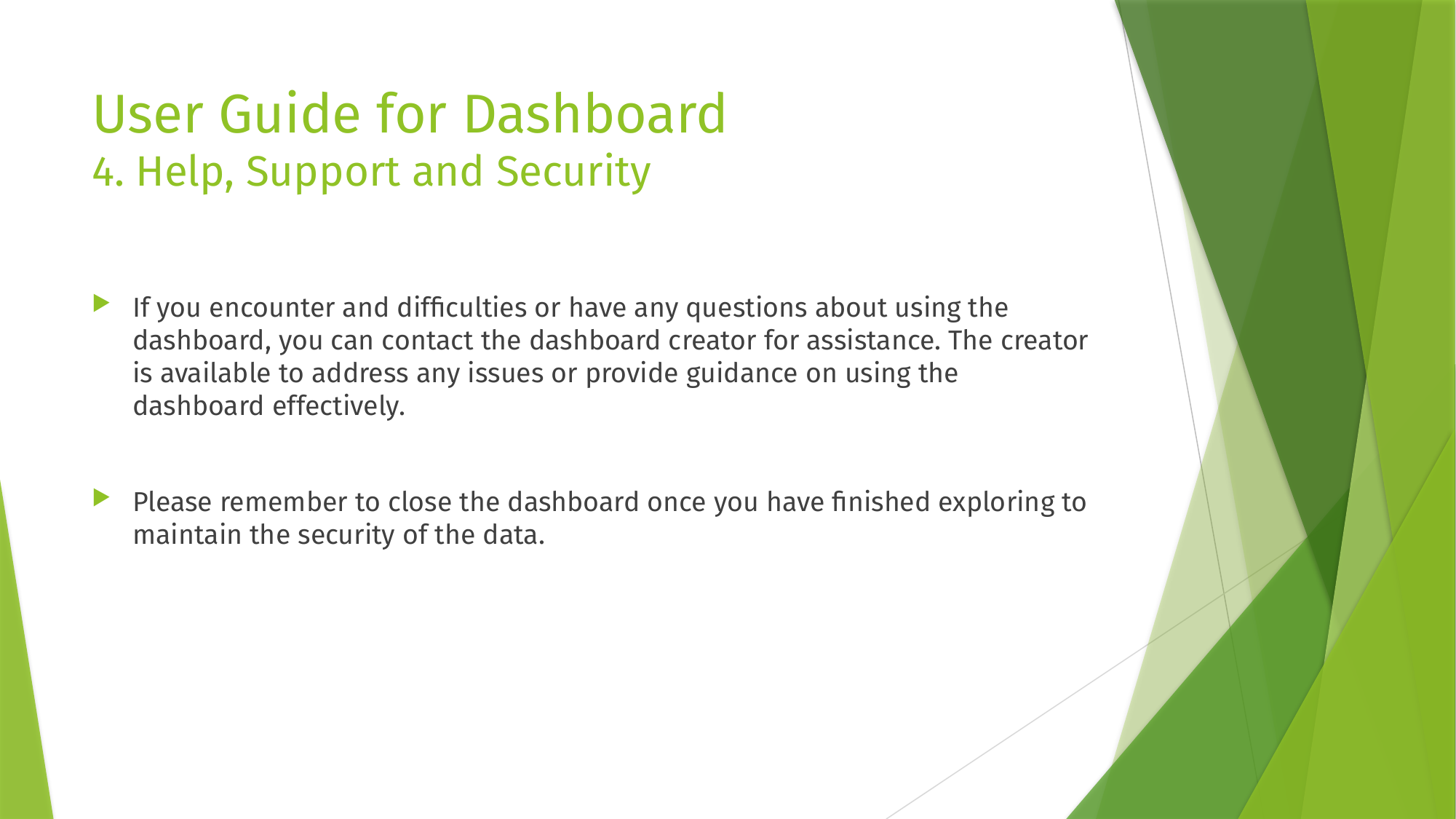

# User Guide for Dashboard 4. Help, Support and Security
If you encounter and difficulties or have any questions about using the dashboard, you can contact the dashboard creator for assistance. The creator is available to address any issues or provide guidance on using the dashboard effectively.

Please remember to close the dashboard once you have finished exploring to maintain the security of the data.